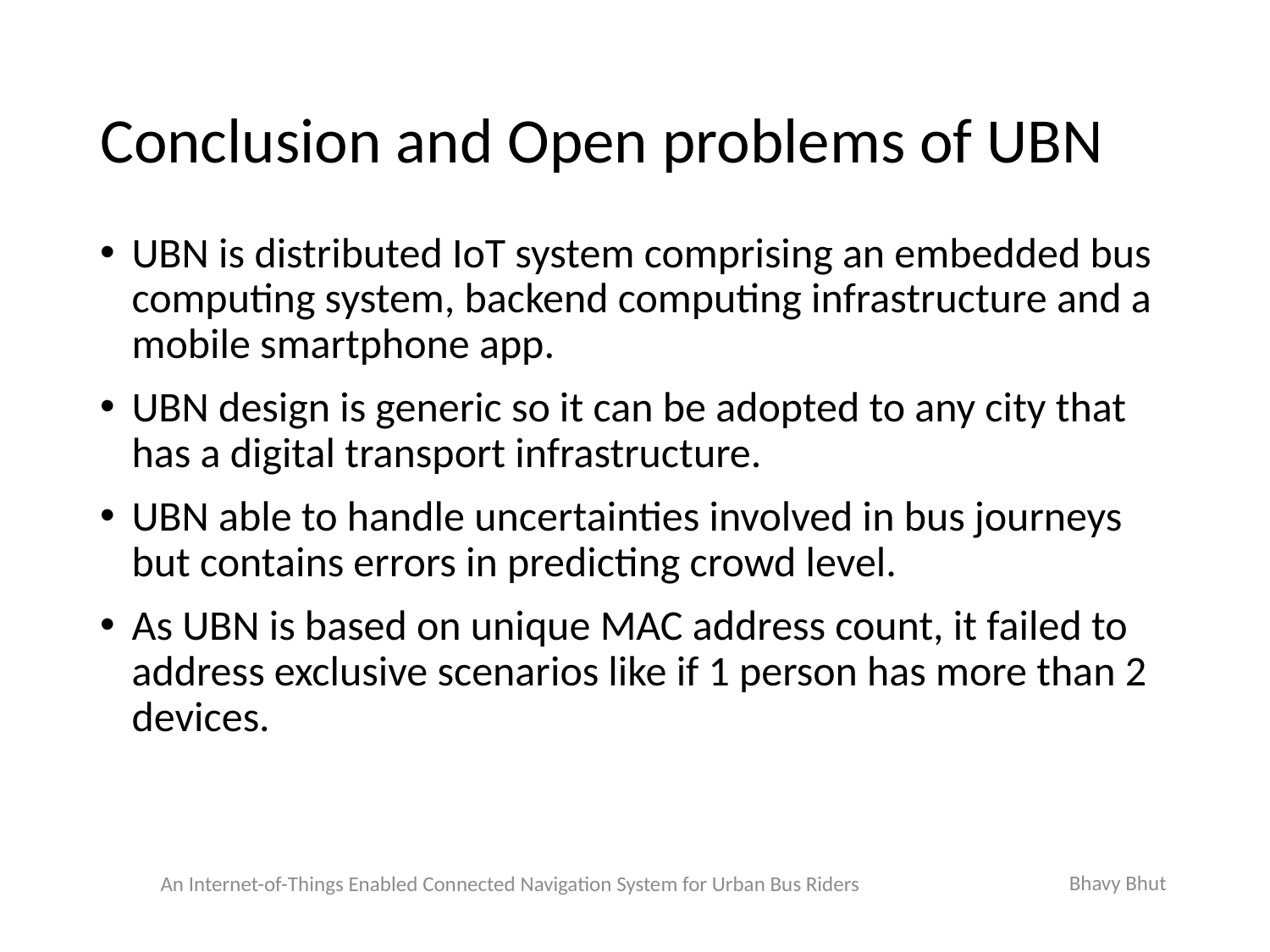

# Conclusion and Open problems of UBN
UBN is distributed IoT system comprising an embedded bus computing system, backend computing infrastructure and a mobile smartphone app.
UBN design is generic so it can be adopted to any city that has a digital transport infrastructure.
UBN able to handle uncertainties involved in bus journeys but contains errors in predicting crowd level.
As UBN is based on unique MAC address count, it failed to address exclusive scenarios like if 1 person has more than 2 devices.

Bhavy Bhut
An Internet-of-Things Enabled Connected Navigation System for Urban Bus Riders